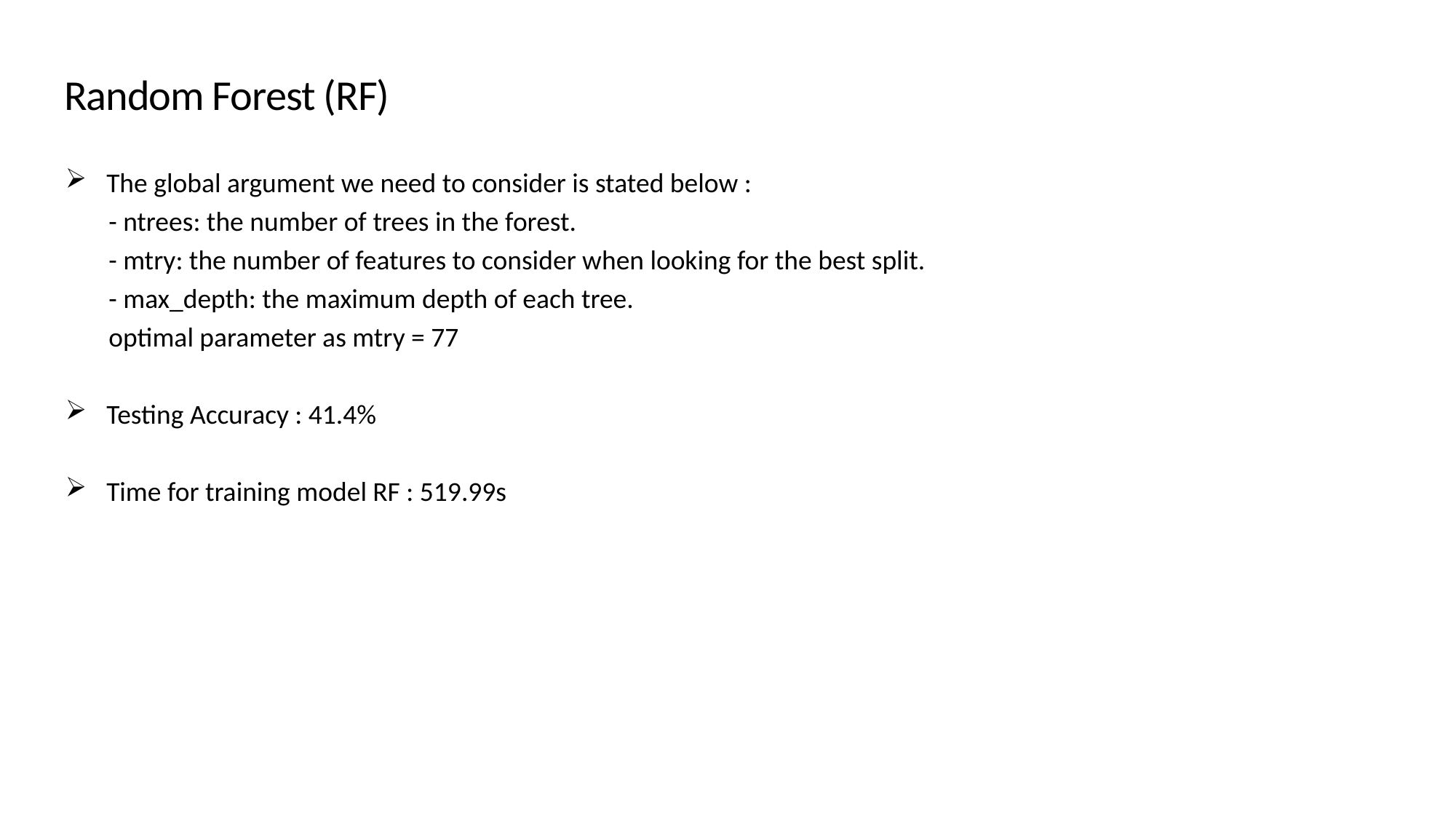

Random Forest (RF)
The global argument we need to consider is stated below :
       - ntrees: the number of trees in the forest.
       - mtry: the number of features to consider when looking for the best split.
       - max_depth: the maximum depth of each tree.
       optimal parameter as mtry = 77

Testing Accuracy : 41.4%

Time for training model RF : 519.99s